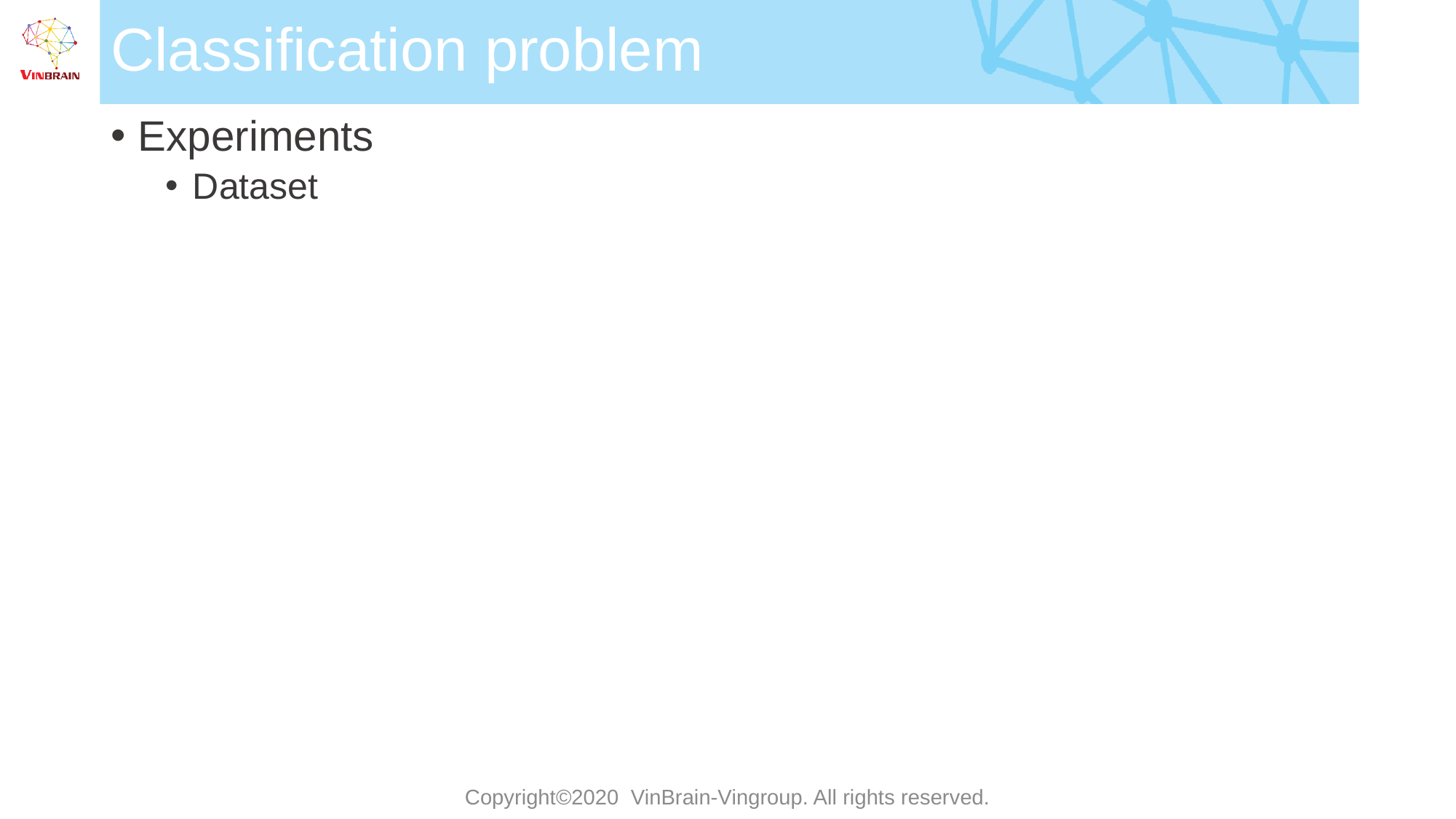

# Classification problem
Experiments
Dataset
Copyright©2020  VinBrain-Vingroup. All rights reserved.